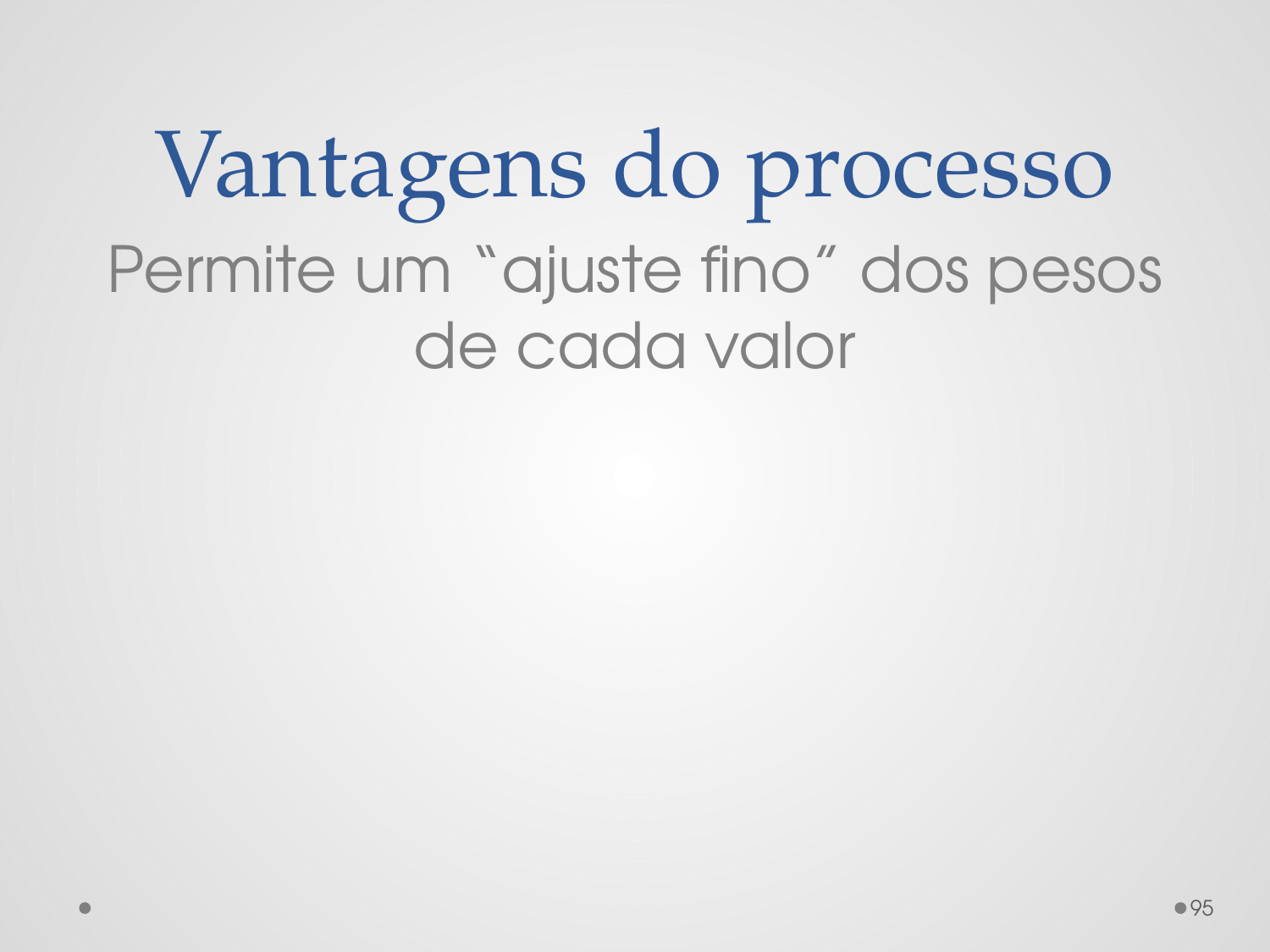

# Vantagens do processo
Permite um “ajuste fino” dos pesos de cada valor
95